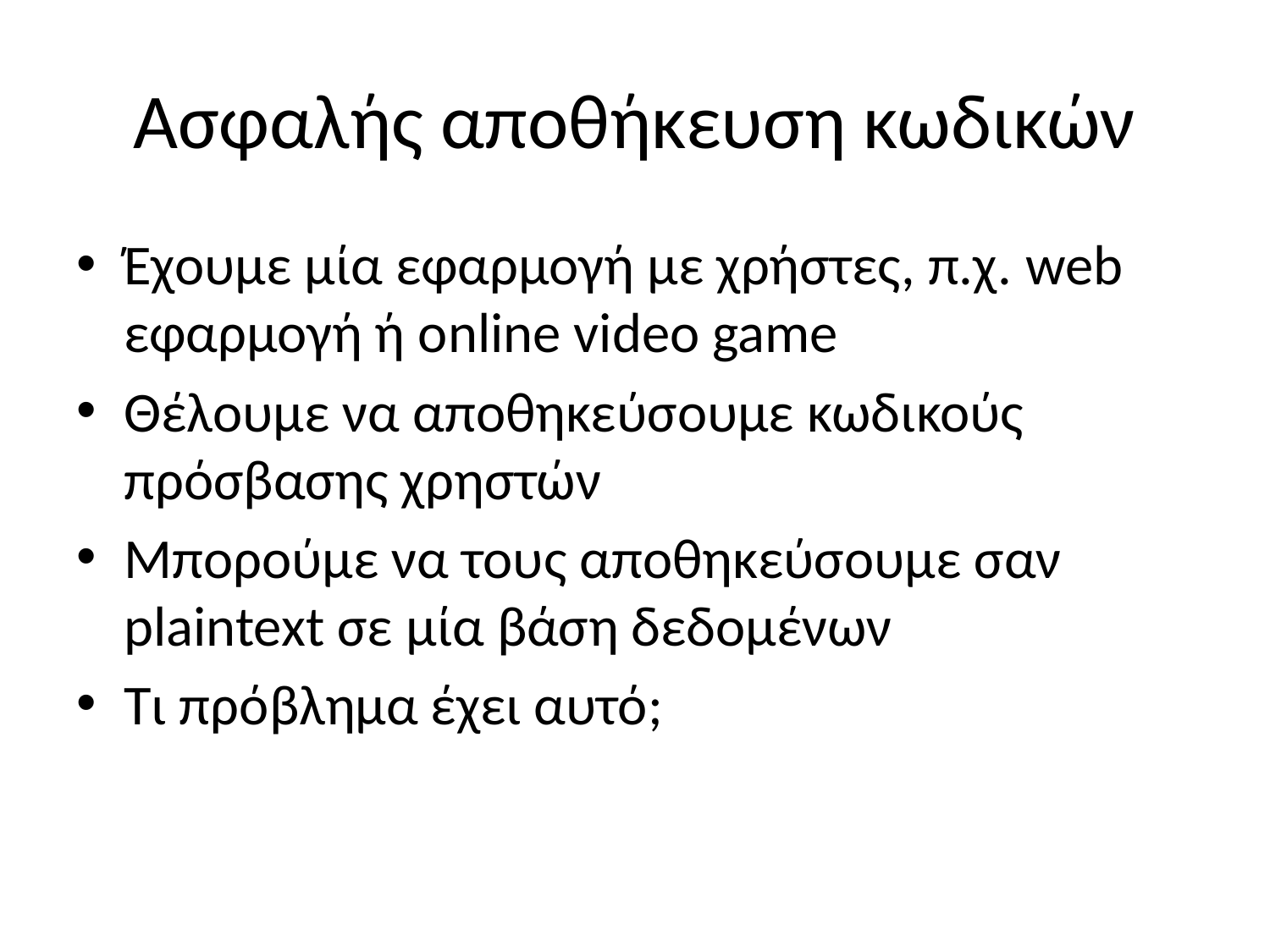

# Ασφαλής αποθήκευση κωδικών
Έχουμε μία εφαρμογή με χρήστες, π.χ. web εφαρμογή ή online video game
Θέλουμε να αποθηκεύσουμε κωδικούς πρόσβασης χρηστών
Μπορούμε να τους αποθηκεύσουμε σαν plaintext σε μία βάση δεδομένων
Τι πρόβλημα έχει αυτό;